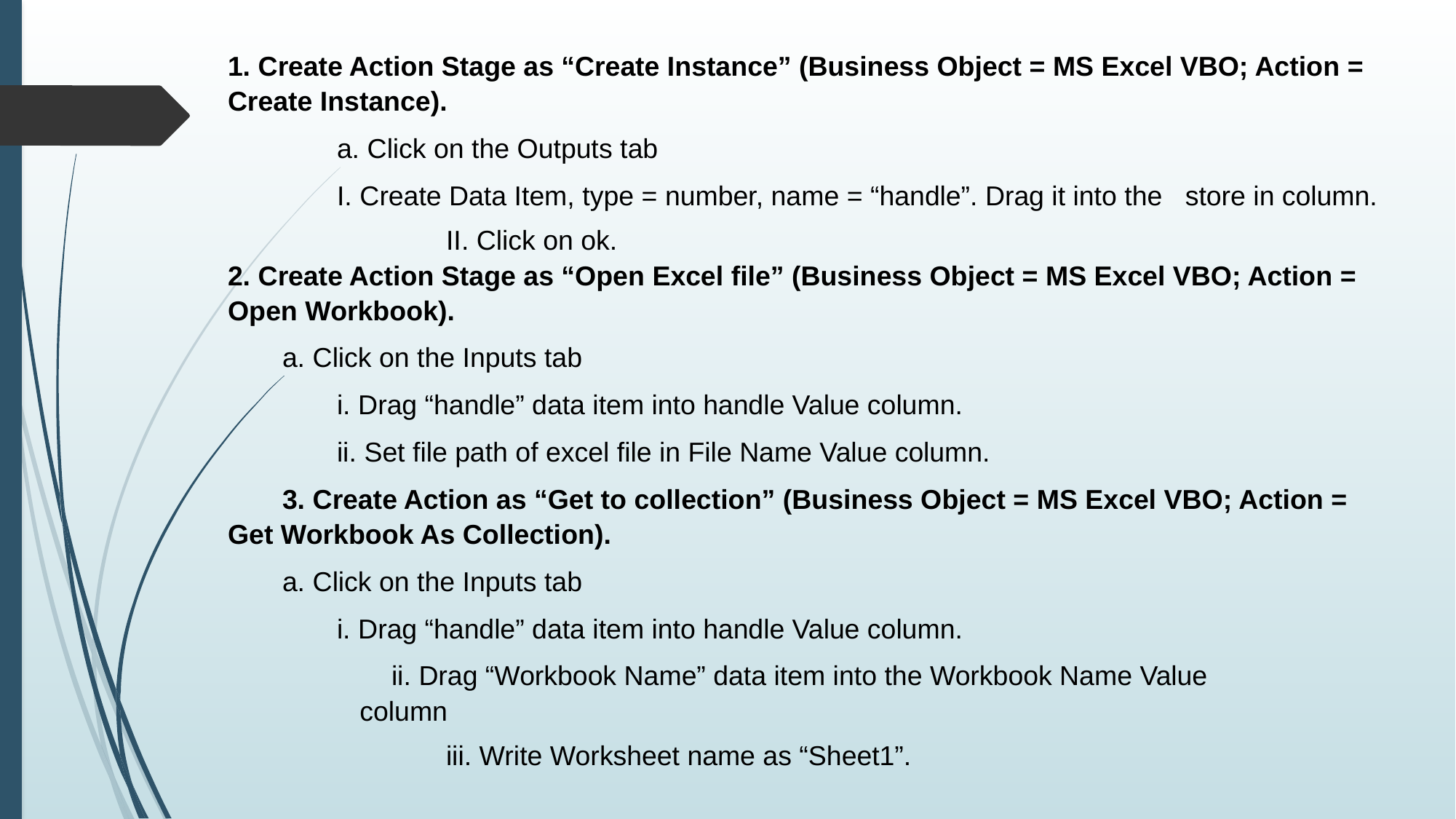

1. Create Action Stage as “Create Instance” (Business Object = MS Excel VBO; Action = Create Instance).
 	a. Click on the Outputs tab
I. Create Data Item, type = number, name = “handle”. Drag it into the   store in column.
		II. Click on ok.
2. Create Action Stage as “Open Excel file” (Business Object = MS Excel VBO; Action = Open Workbook).
a. Click on the Inputs tab
i. Drag “handle” data item into handle Value column.
ii. Set file path of excel file in File Name Value column.
3. Create Action as “Get to collection” (Business Object = MS Excel VBO; Action = Get Workbook As Collection).
a. Click on the Inputs tab
i. Drag “handle” data item into handle Value column.
ii. Drag “Workbook Name” data item into the Workbook Name Value                           column
		iii. Write Worksheet name as “Sheet1”.